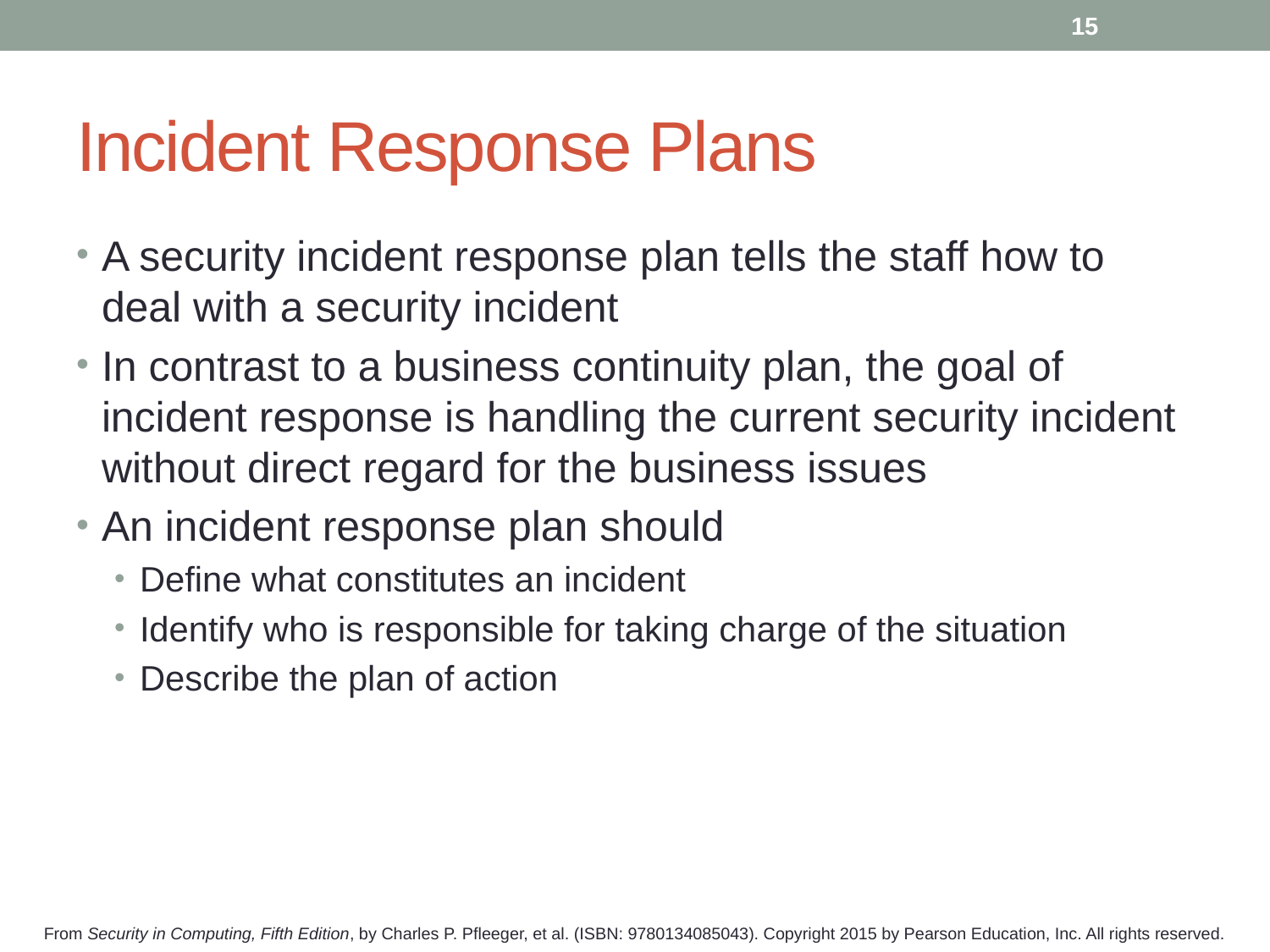

15
# Incident Response Plans
A security incident response plan tells the staff how to deal with a security incident
In contrast to a business continuity plan, the goal of incident response is handling the current security incident without direct regard for the business issues
An incident response plan should
Define what constitutes an incident
Identify who is responsible for taking charge of the situation
Describe the plan of action
From Security in Computing, Fifth Edition, by Charles P. Pfleeger, et al. (ISBN: 9780134085043). Copyright 2015 by Pearson Education, Inc. All rights reserved.